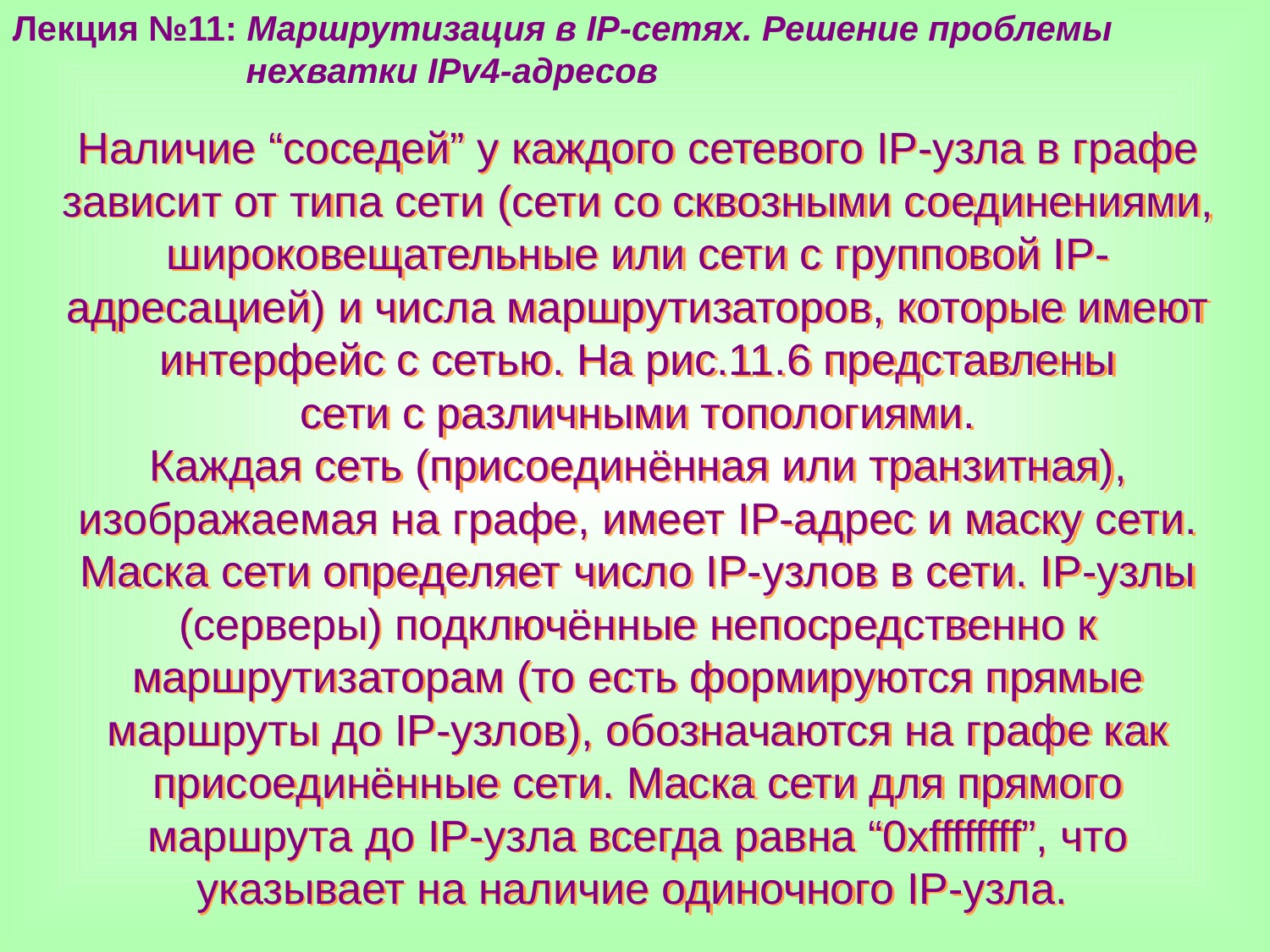

Лекция №11: Маршрутизация в IP-сетях. Решение проблемы
                        нехватки IPv4-адресов
Наличие “соседей” у каждого сетевого IP-узла в графе зависит от типа сети (сети со сквозными соединениями, широковещательные или сети с групповой IP-адресацией) и числа маршрутизаторов, которые имеют интерфейс с сетью. На рис.11.6 представлены
сети с различными топологиями.
Каждая сеть (присоединённая или транзитная), изображаемая на графе, имеет IP-адрес и маску сети. Маска сети определяет число IP-узлов в сети. IP-узлы (серверы) подключённые непосредственно к маршрутизаторам (то есть формируются прямые маршруты до IP-узлов), обозначаются на графе как присоединённые сети. Маска сети для прямого маршрута до IP-узла всегда равна “0xffffffff”, что указывает на наличие одиночного IP-узла.